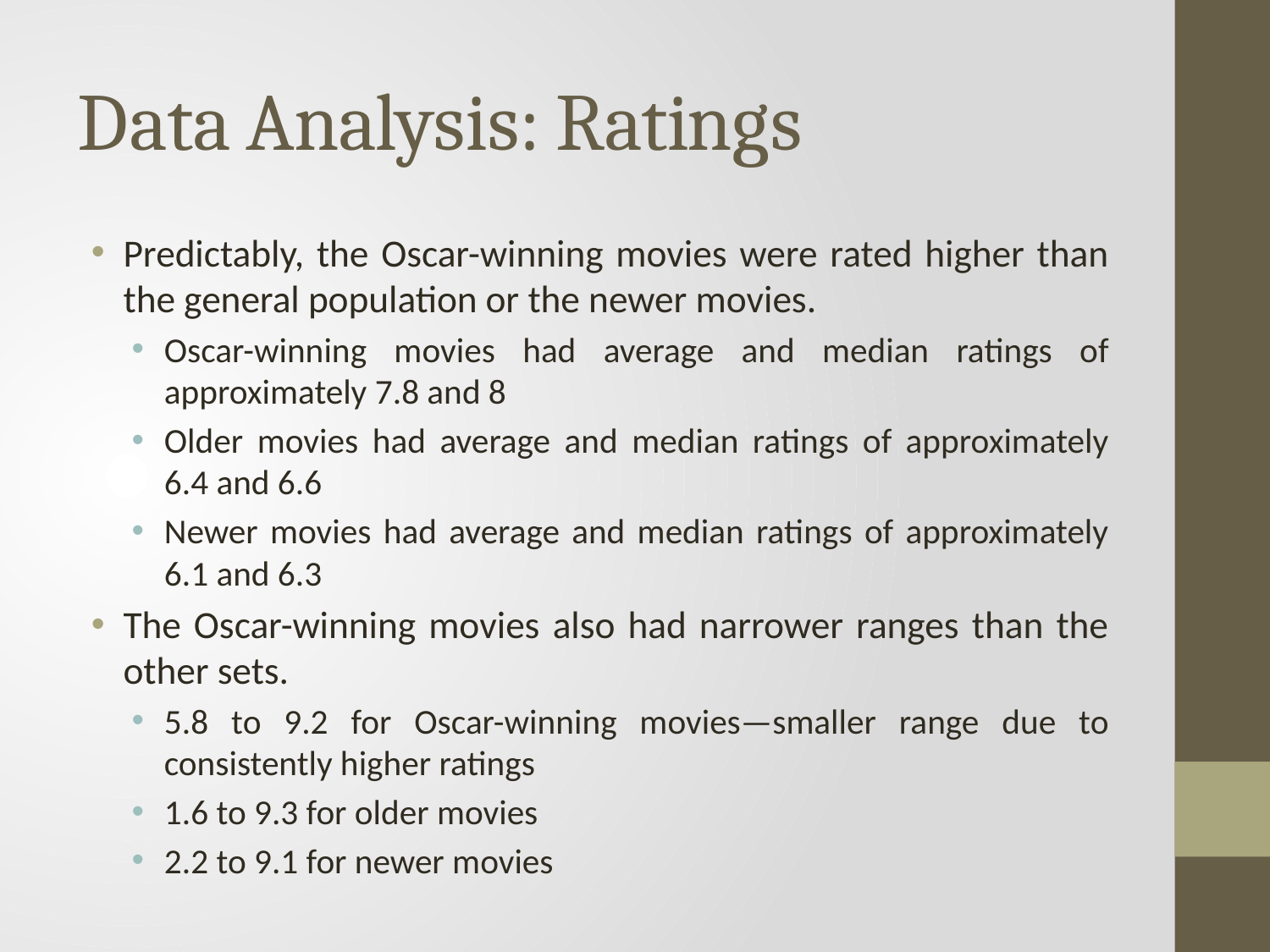

# Data Analysis: Ratings
Predictably, the Oscar-winning movies were rated higher than the general population or the newer movies.
Oscar-winning movies had average and median ratings of approximately 7.8 and 8
Older movies had average and median ratings of approximately 6.4 and 6.6
Newer movies had average and median ratings of approximately 6.1 and 6.3
The Oscar-winning movies also had narrower ranges than the other sets.
5.8 to 9.2 for Oscar-winning movies—smaller range due to consistently higher ratings
1.6 to 9.3 for older movies
2.2 to 9.1 for newer movies